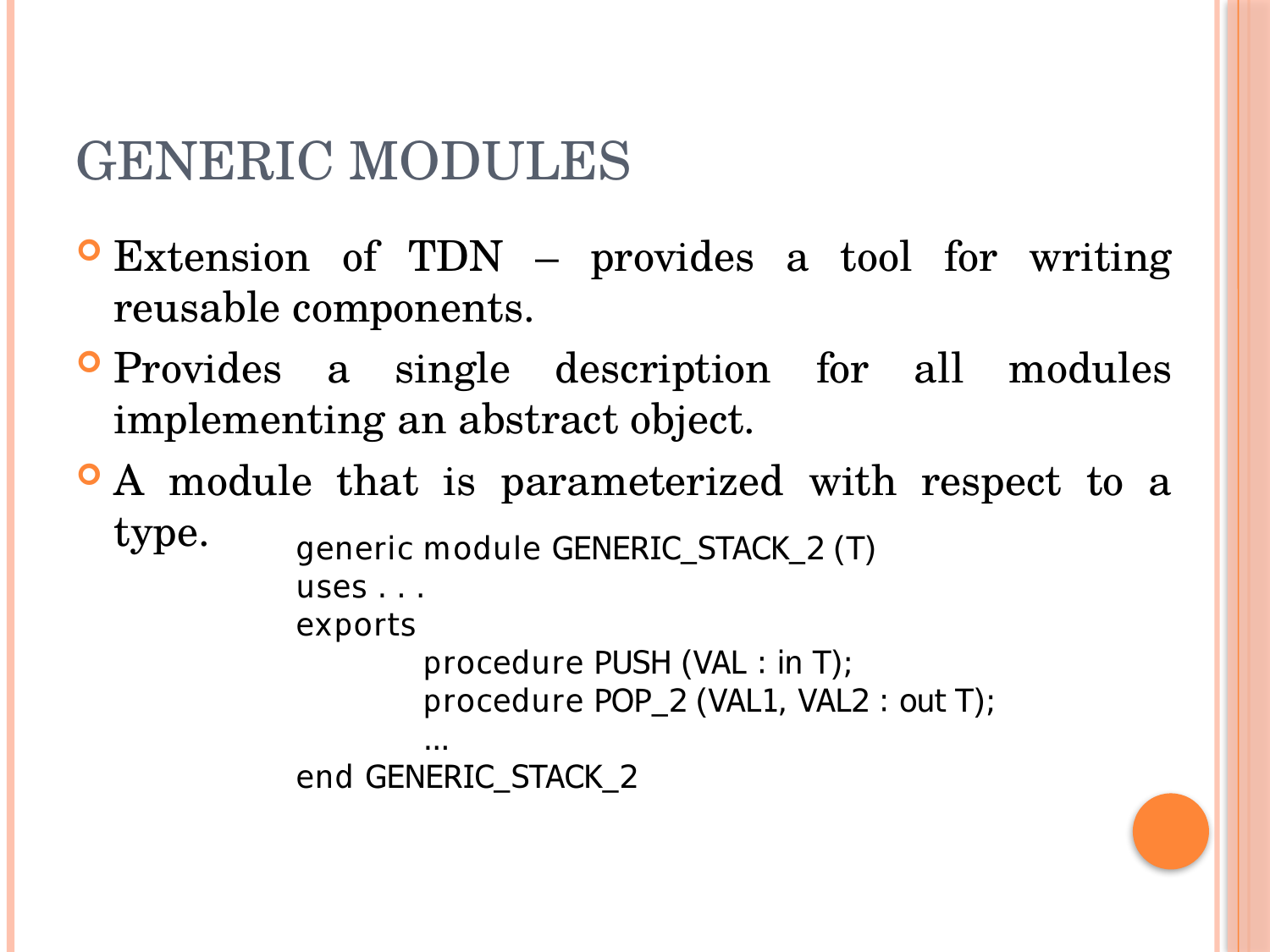

# Generic Modules
Extension of TDN – provides a tool for writing reusable components.
Provides a single description for all modules implementing an abstract object.
A module that is parameterized with respect to a type.

	generic module GENERIC_STACK_2 (T)
	uses . . .
	exports
		procedure PUSH (VAL : in T);
		procedure POP_2 (VAL1, VAL2 : out T);
		…
	end GENERIC_STACK_2